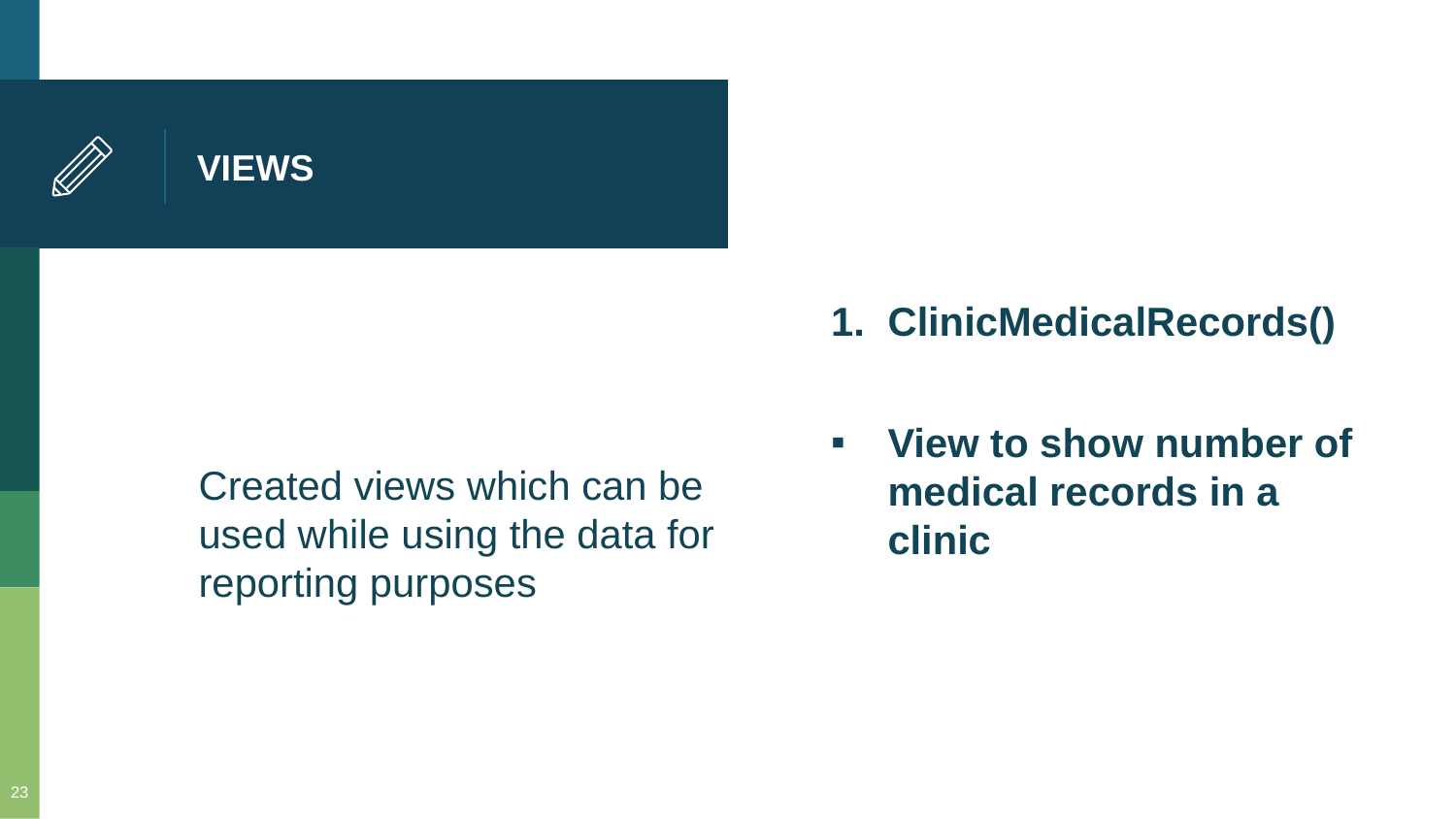

# VIEWS

Created views which can be used while using the data for reporting purposes
ClinicMedicalRecords()

View to show number of medical records in a clinic
23